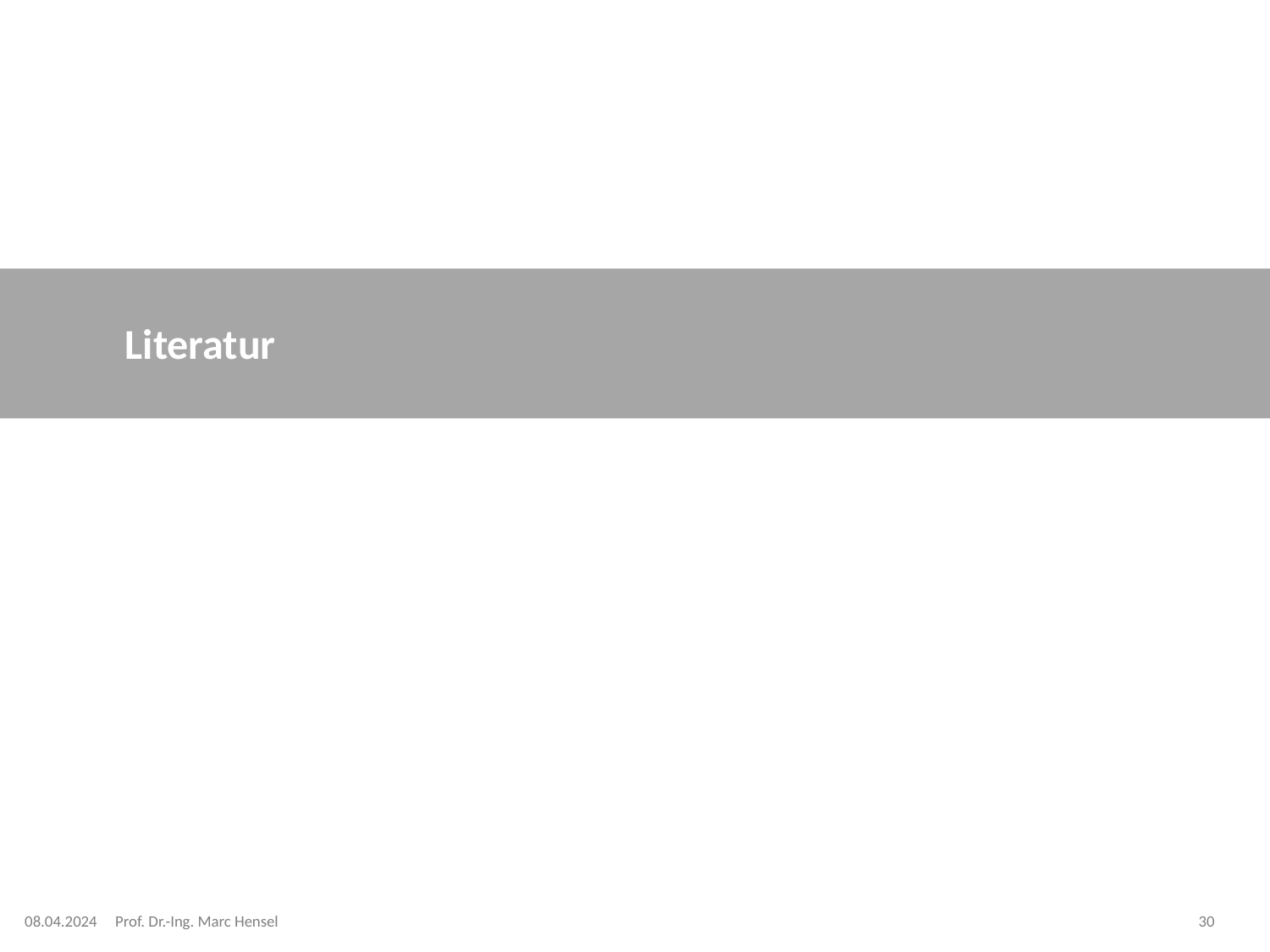

# Literatur

08.04.2024
Prof. Dr.-Ing. Marc Hensel
30